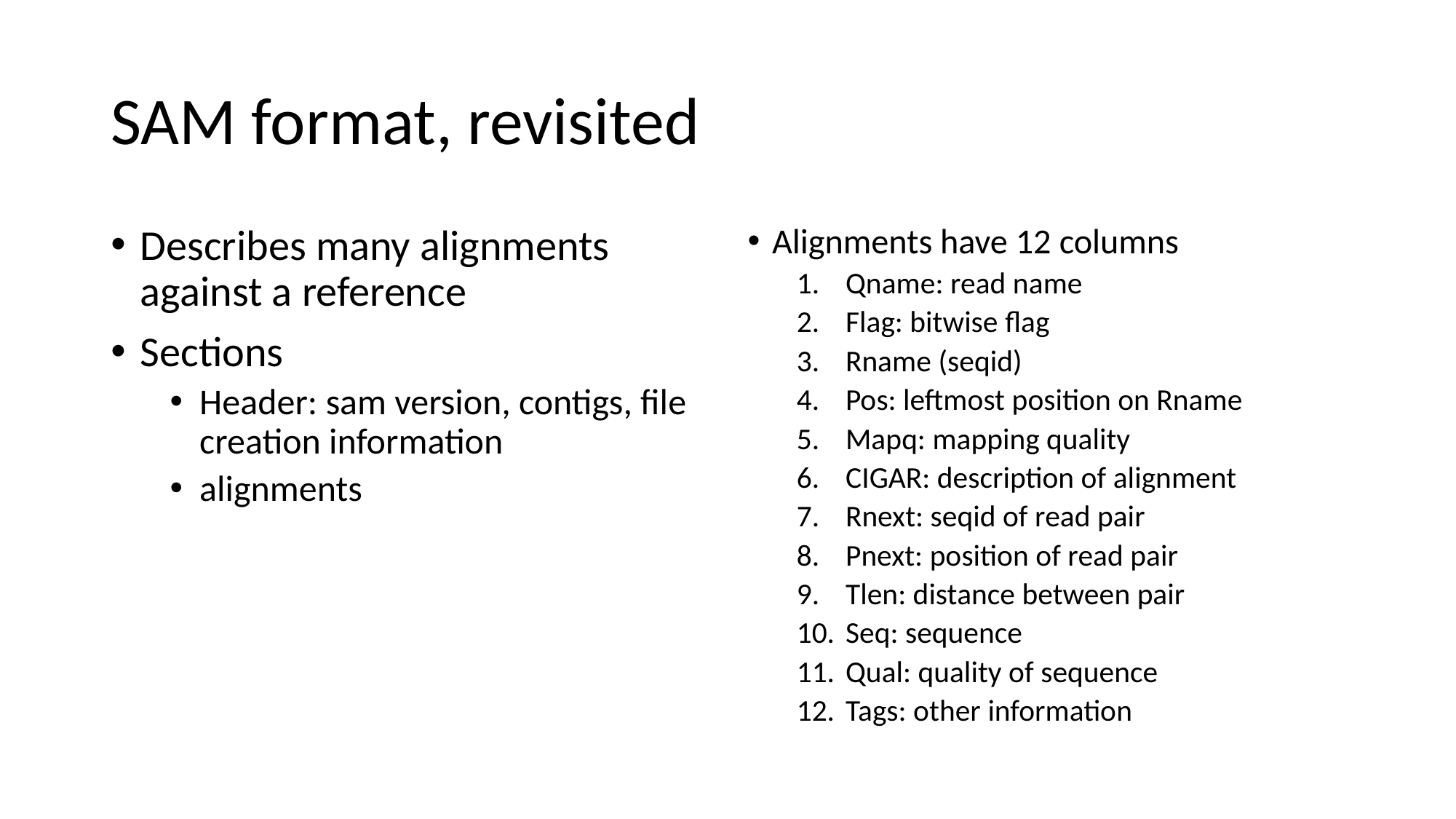

# SAM format, revisited
Describes many alignments against a reference
Sections
Header: sam version, contigs, file creation information
alignments
Alignments have 12 columns
Qname: read name
Flag: bitwise flag
Rname (seqid)
Pos: leftmost position on Rname
Mapq: mapping quality
CIGAR: description of alignment
Rnext: seqid of read pair
Pnext: position of read pair
Tlen: distance between pair
Seq: sequence
Qual: quality of sequence
Tags: other information